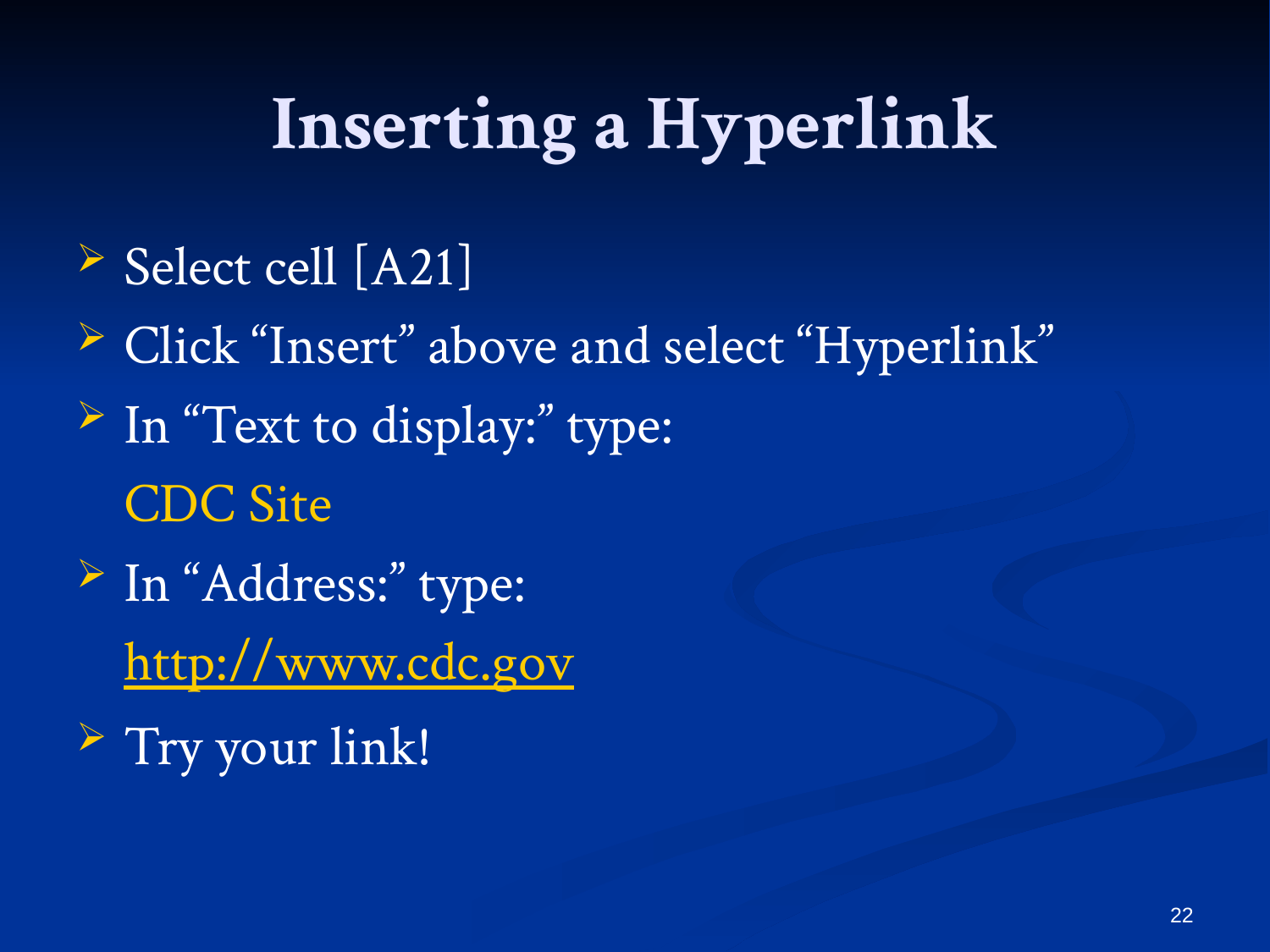

# Inserting a Hyperlink
Select cell [A21]
Click “Insert” above and select “Hyperlink”
In “Text to display:” type:
	CDC Site
In “Address:” type:
	http://www.cdc.gov
Try your link!
22